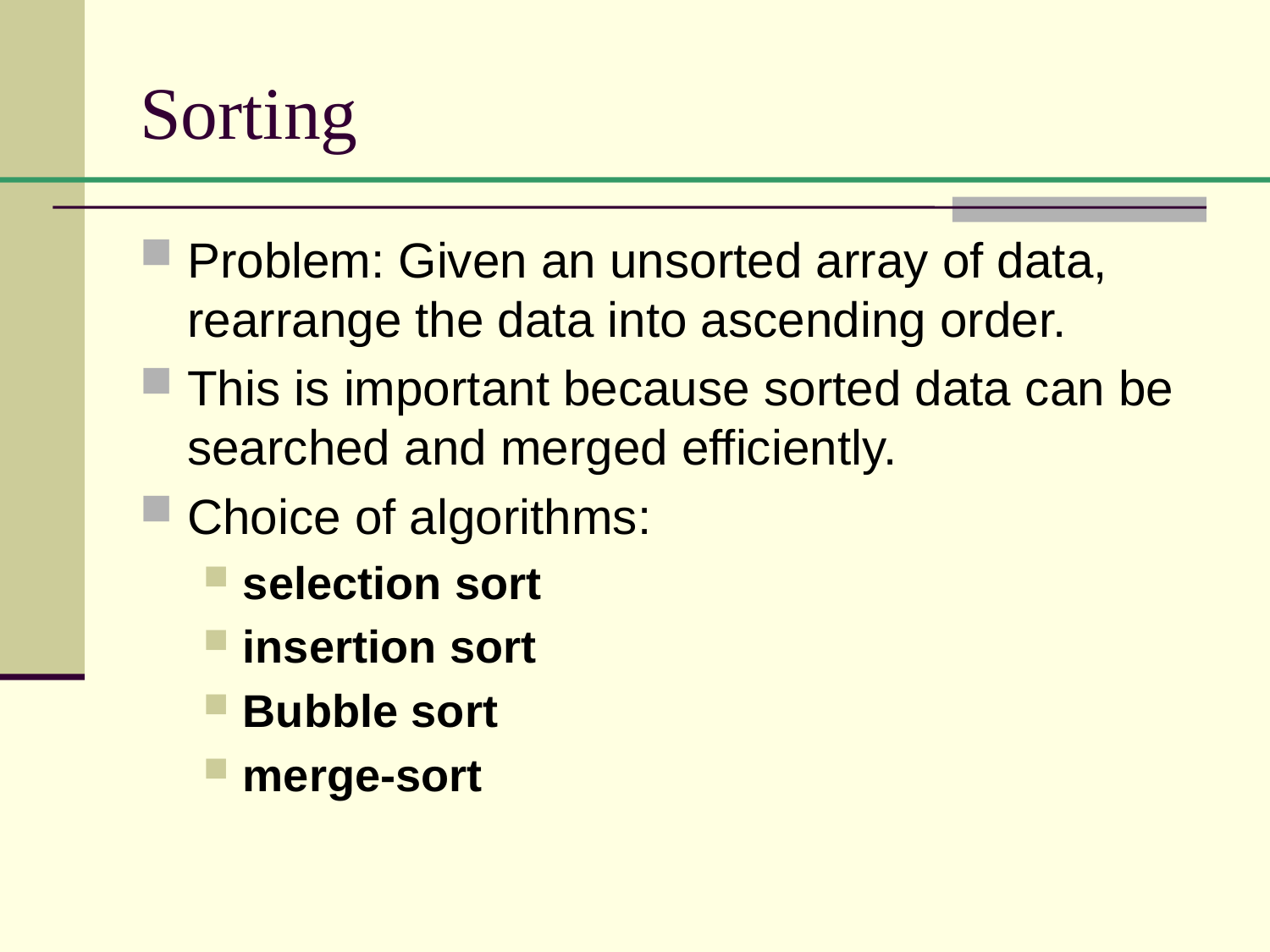

# Sorting

Problem: Given an unsorted array of data, rearrange the data into ascending order.
This is important because sorted data can be searched and merged efficiently.
Choice of algorithms:
selection sort
insertion sort
Bubble sort
merge-sort